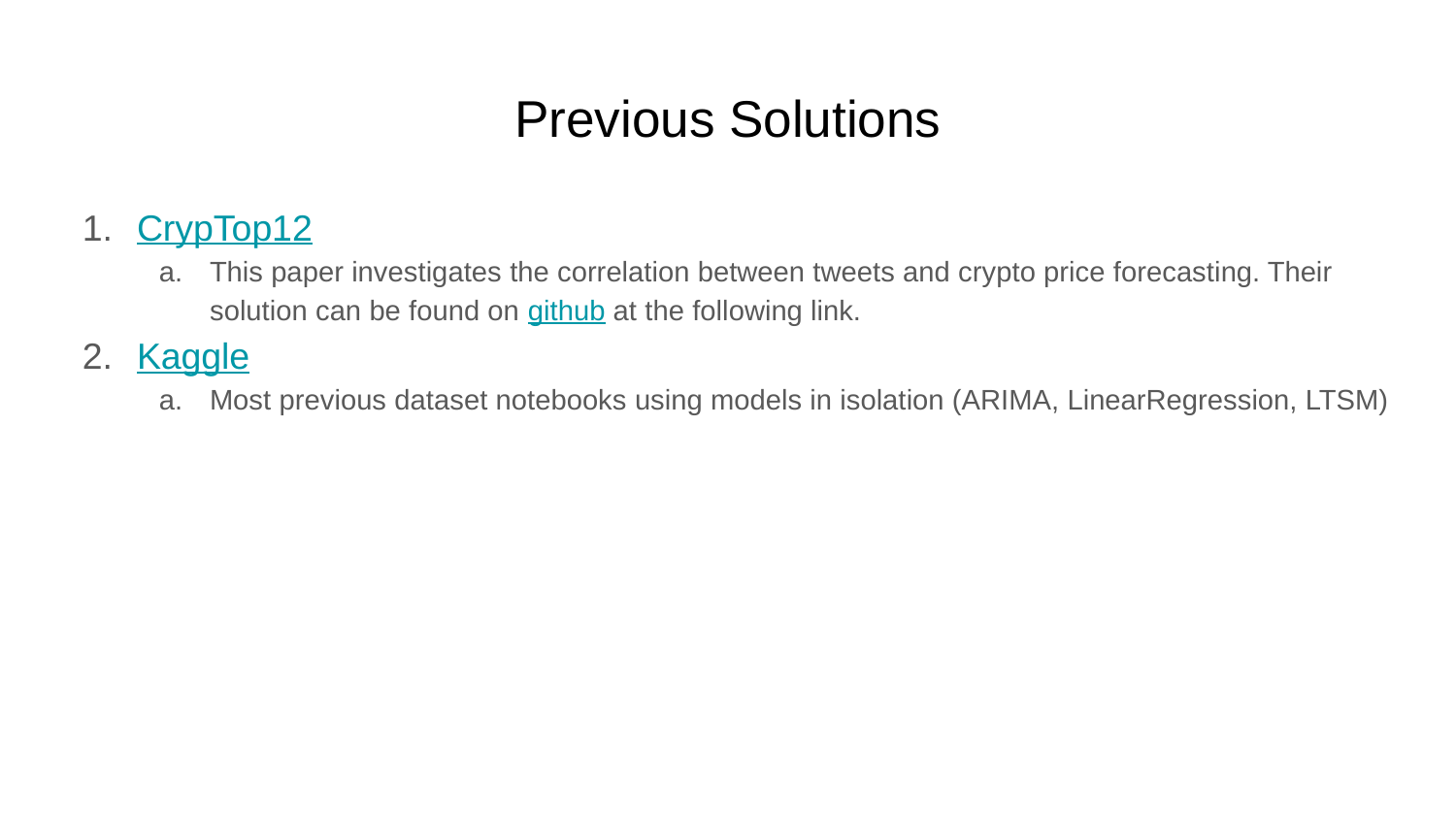

# Previous Solutions
CrypTop12
This paper investigates the correlation between tweets and crypto price forecasting. Their solution can be found on github at the following link.
Kaggle
Most previous dataset notebooks using models in isolation (ARIMA, LinearRegression, LTSM)